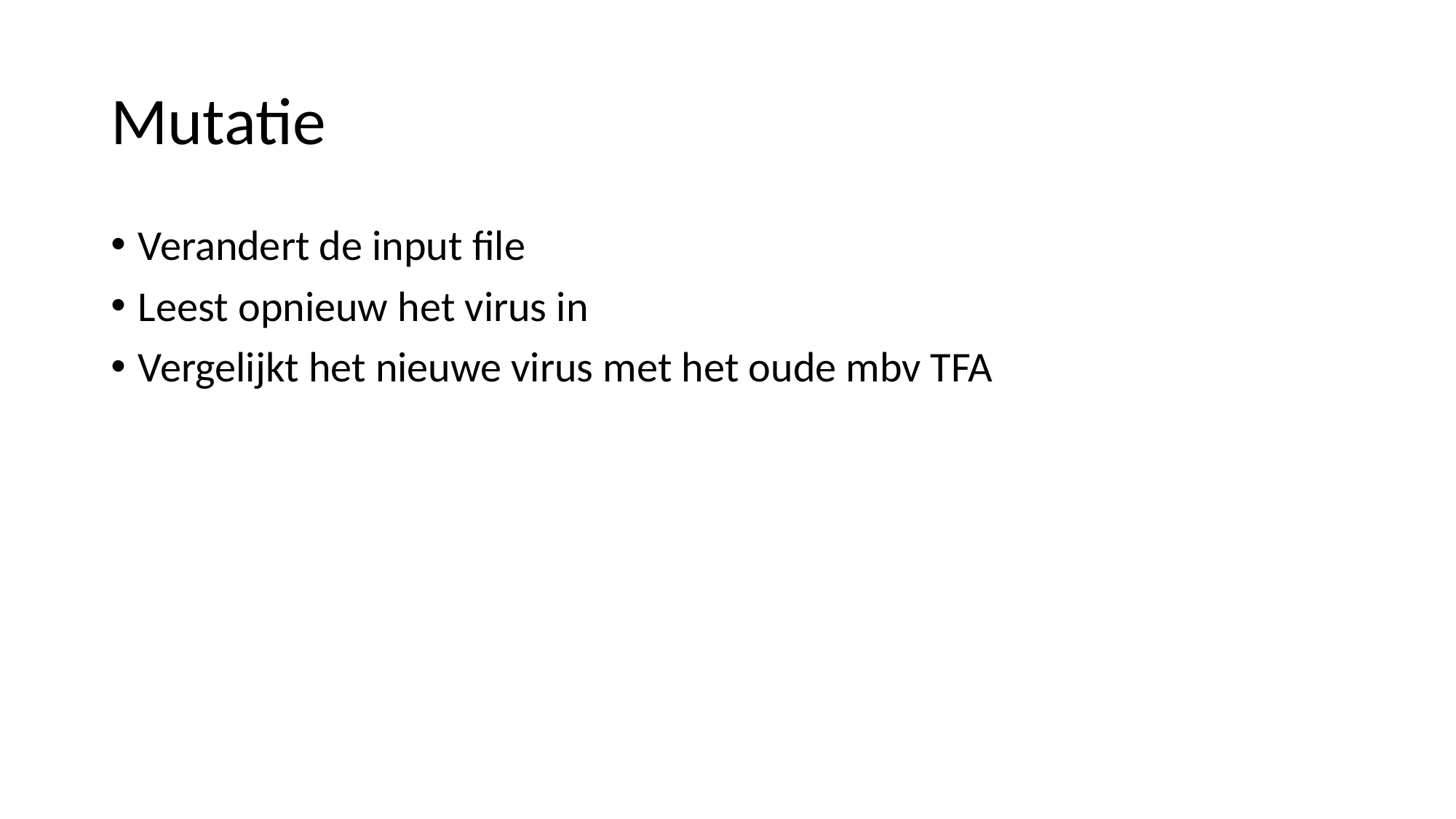

# Mutatie
Verandert de input file
Leest opnieuw het virus in
Vergelijkt het nieuwe virus met het oude mbv TFA